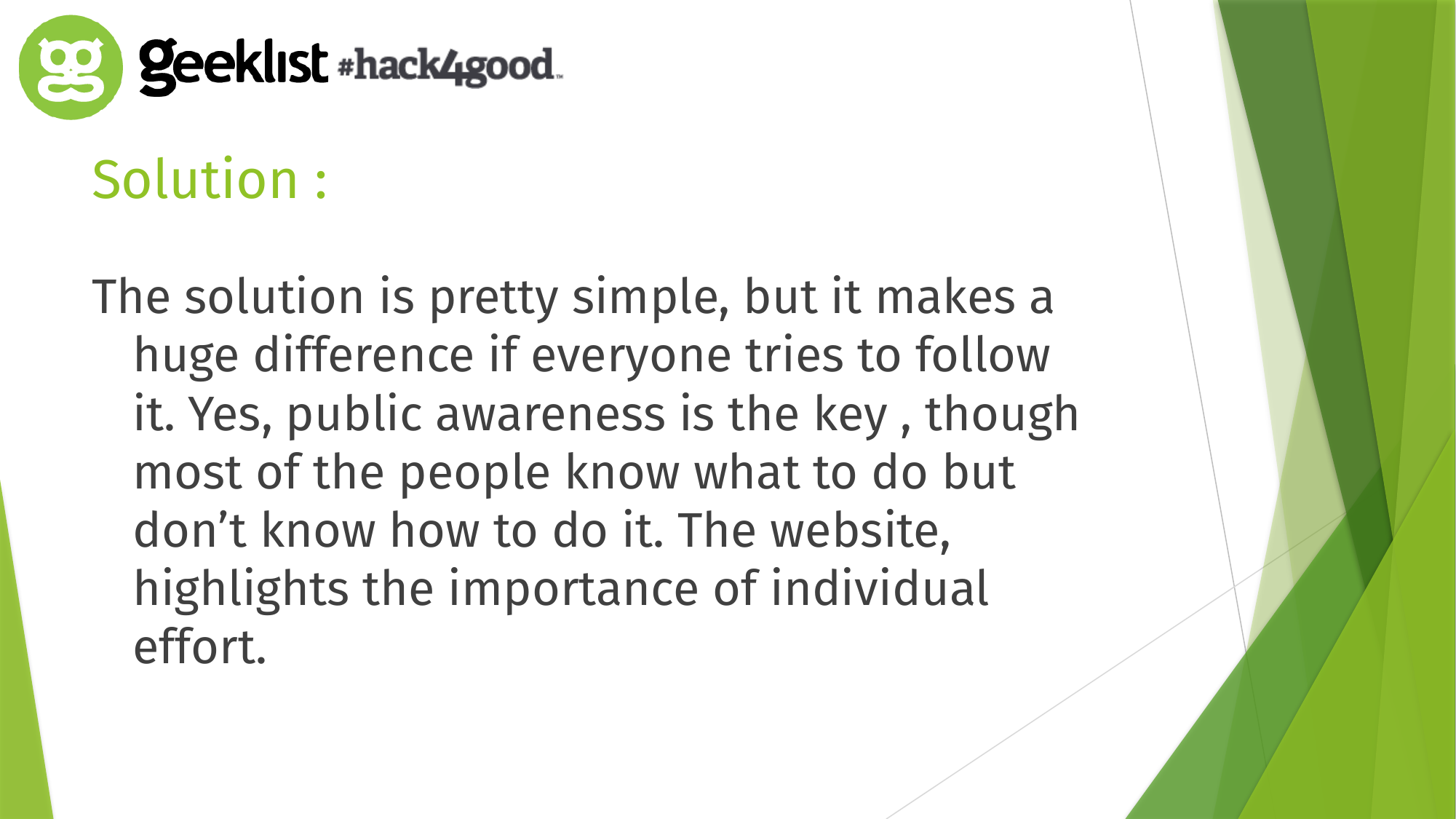

# Solution :
The solution is pretty simple, but it makes a huge difference if everyone tries to follow it. Yes, public awareness is the key , though most of the people know what to do but don’t know how to do it. The website, highlights the importance of individual effort.